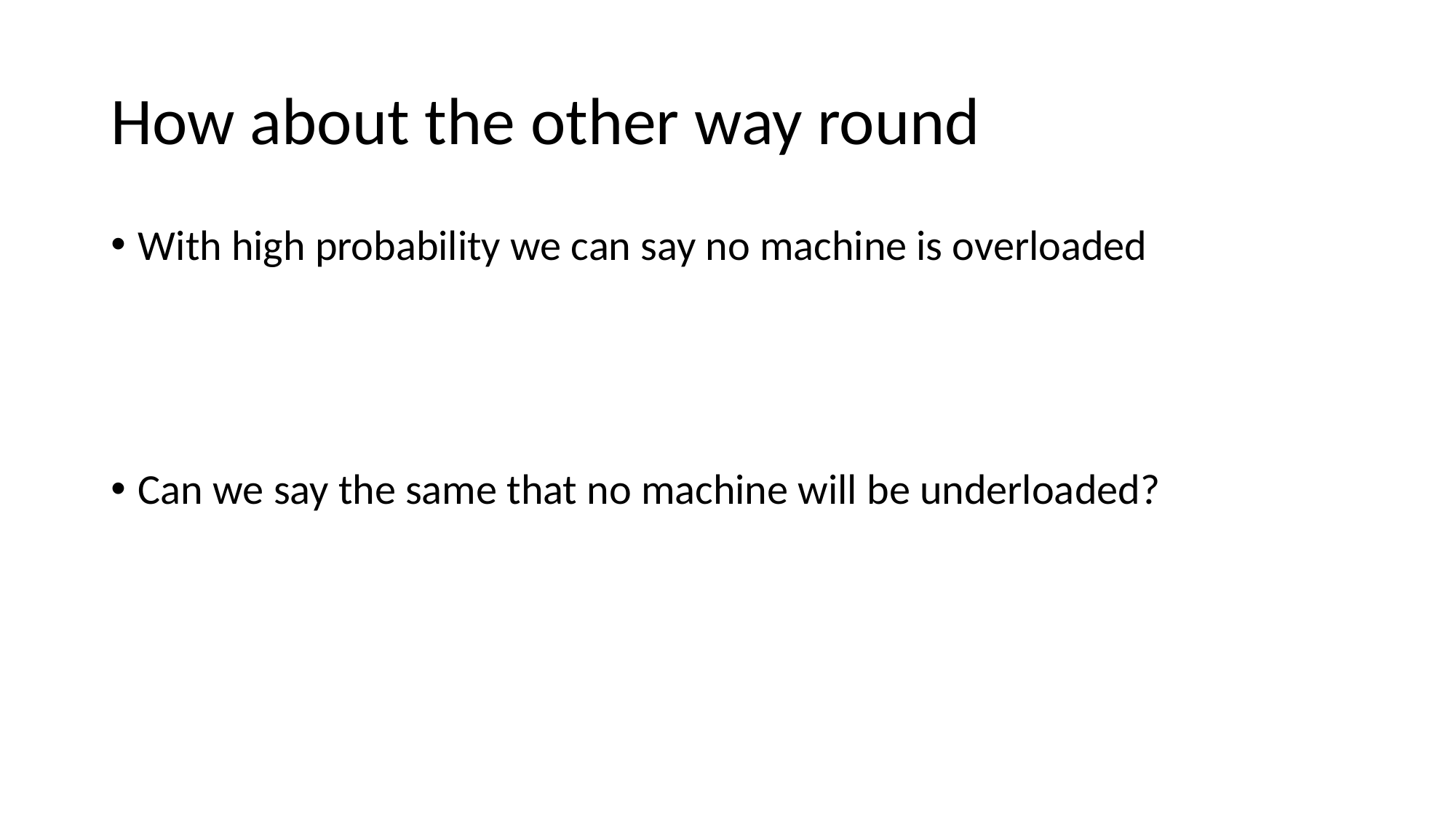

# How about the other way round
With high probability we can say no machine is overloaded

Can we say the same that no machine will be underloaded?